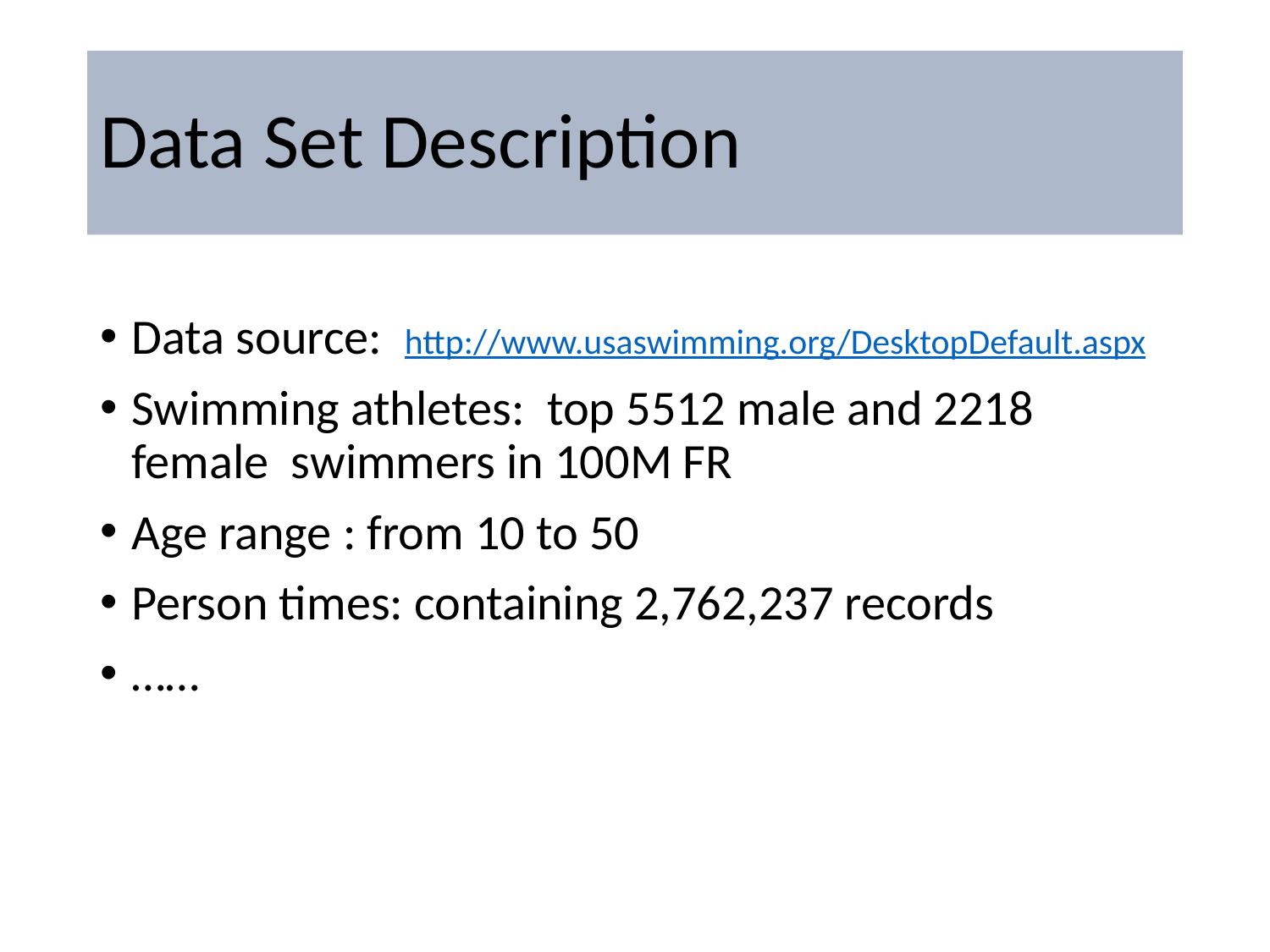

# Data Set Description
Data source:  http://www.usaswimming.org/DesktopDefault.aspx
Swimming athletes:  top 5512 male and 2218 female  swimmers in 100M FR
Age range : from 10 to 50
Person times: containing 2,762,237 records
……